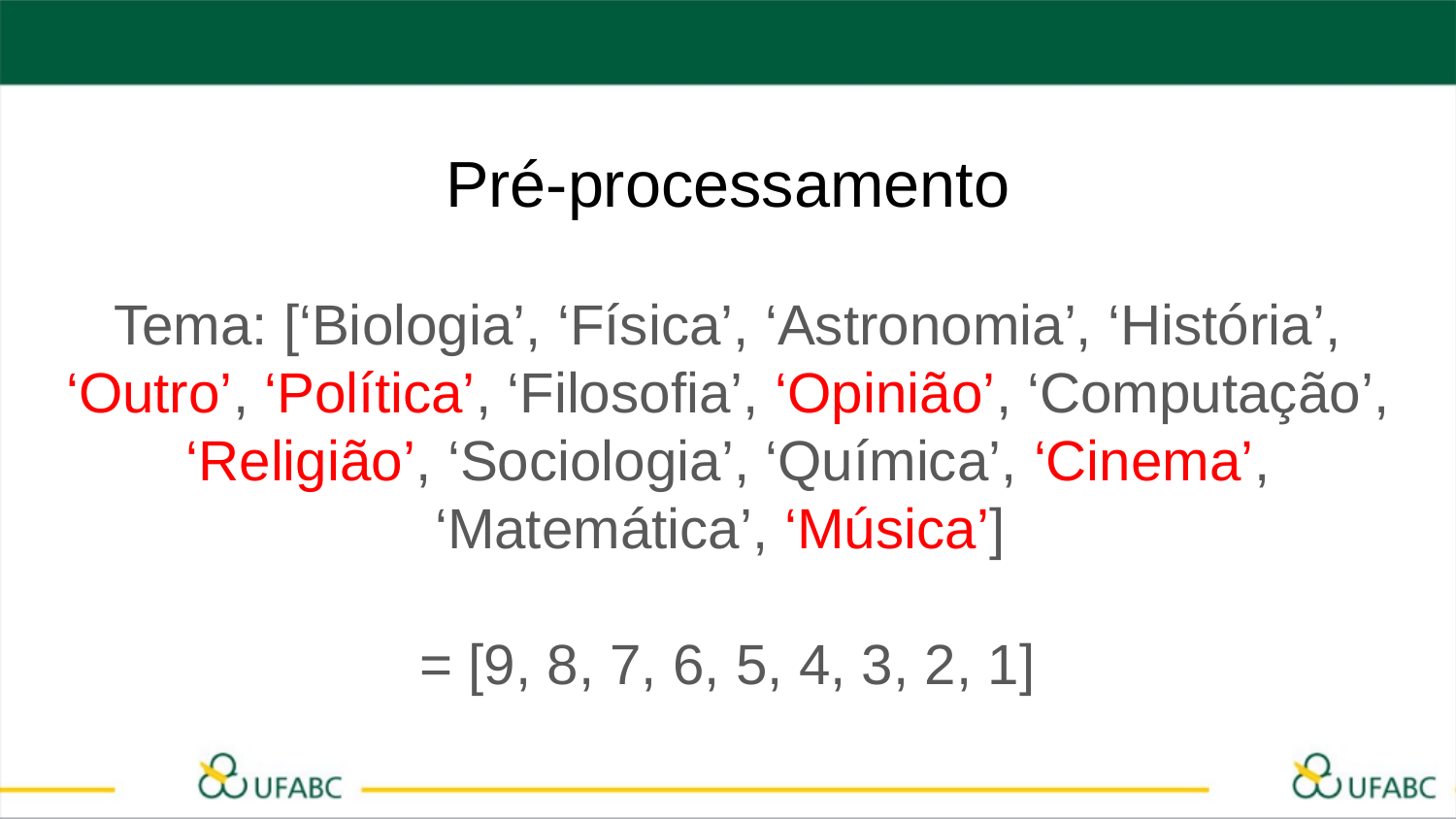

# Pré-processamento
Tema: [‘Biologia’, ‘Física’, ‘Astronomia’, ‘História’, ‘Outro’, ‘Política’, ‘Filosofia’, ‘Opinião’, ‘Computação’, ‘Religião’, ‘Sociologia’, ‘Química’, ‘Cinema’, ‘Matemática’, ‘Música’]

= [9, 8, 7, 6, 5, 4, 3, 2, 1]